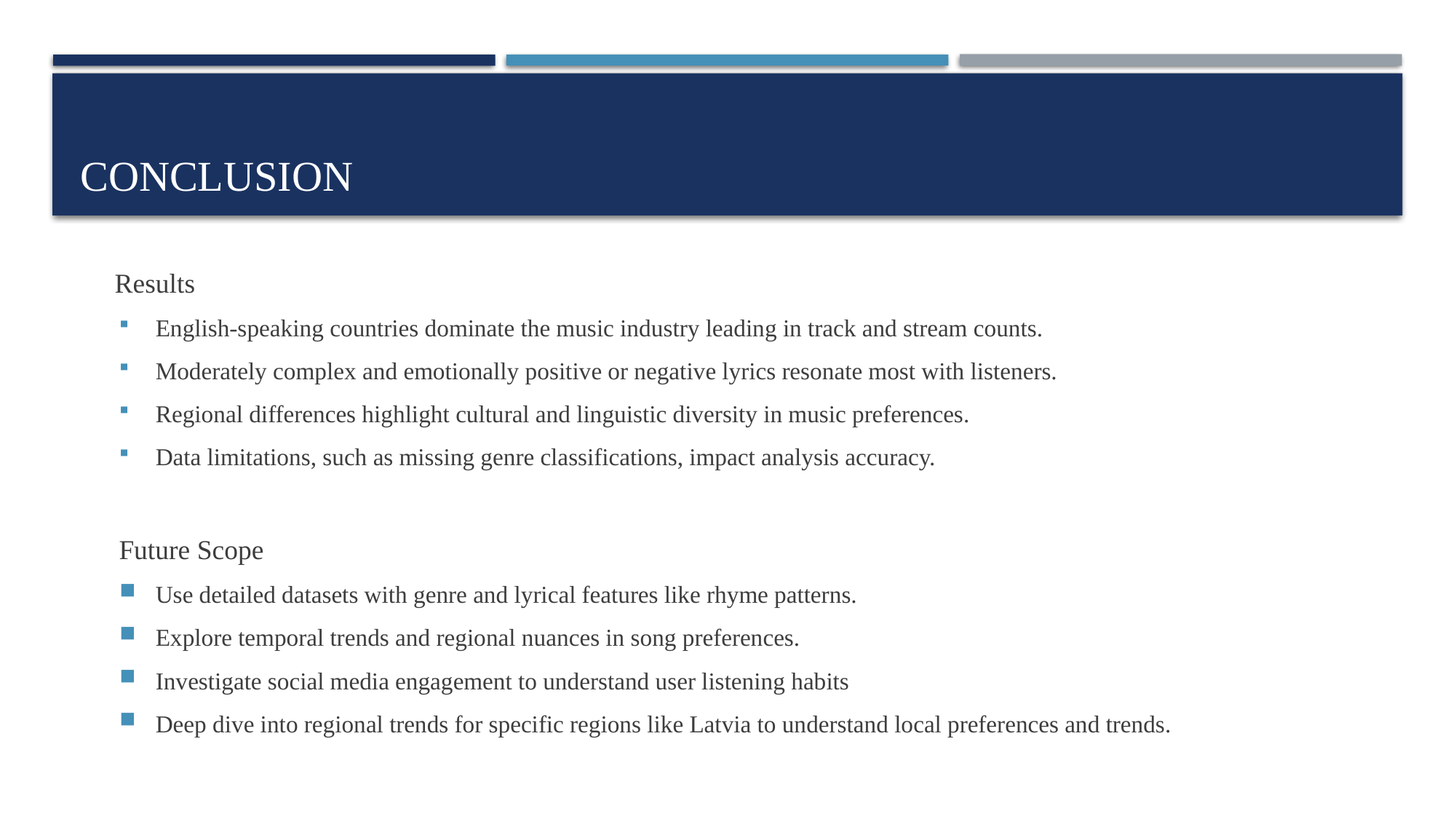

# Conclusion
     Results
English-speaking countries dominate the music industry leading in track and stream counts.
Moderately complex and emotionally positive or negative lyrics resonate most with listeners.
Regional differences highlight cultural and linguistic diversity in music preferences.
Data limitations, such as missing genre classifications, impact analysis accuracy.

Future Scope
Use detailed datasets with genre and lyrical features like rhyme patterns.
Explore temporal trends and regional nuances in song preferences.
Investigate social media engagement to understand user listening habits
Deep dive into regional trends for specific regions like Latvia to understand local preferences and trends.